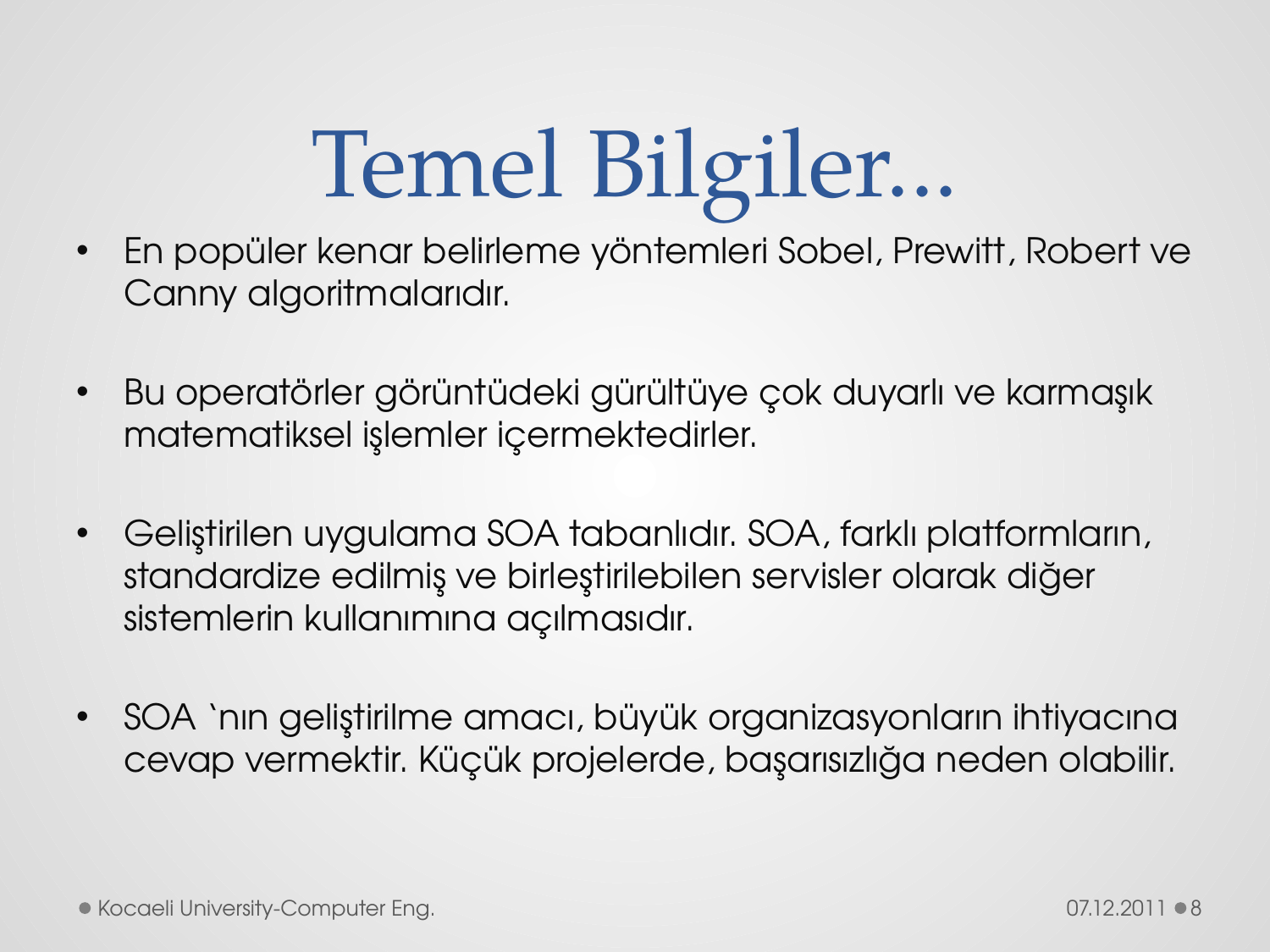

# Temel Bilgiler...
En popüler kenar belirleme yöntemleri Sobel, Prewitt, Robert ve Canny algoritmalarıdır.

Bu operatörler görüntüdeki gürültüye çok duyarlı ve karmaşık matematiksel işlemler içermektedirler.

Geliştirilen uygulama SOA tabanlıdır. SOA, farklı platformların, standardize edilmiş ve birleştirilebilen servisler olarak diğer sistemlerin kullanımına açılmasıdır.

SOA ‘nın geliştirilme amacı, büyük organizasyonların ihtiyacına cevap vermektir. Küçük projelerde, başarısızlığa neden olabilir.
Kocaeli University-Computer Eng.
07.12.2011
8